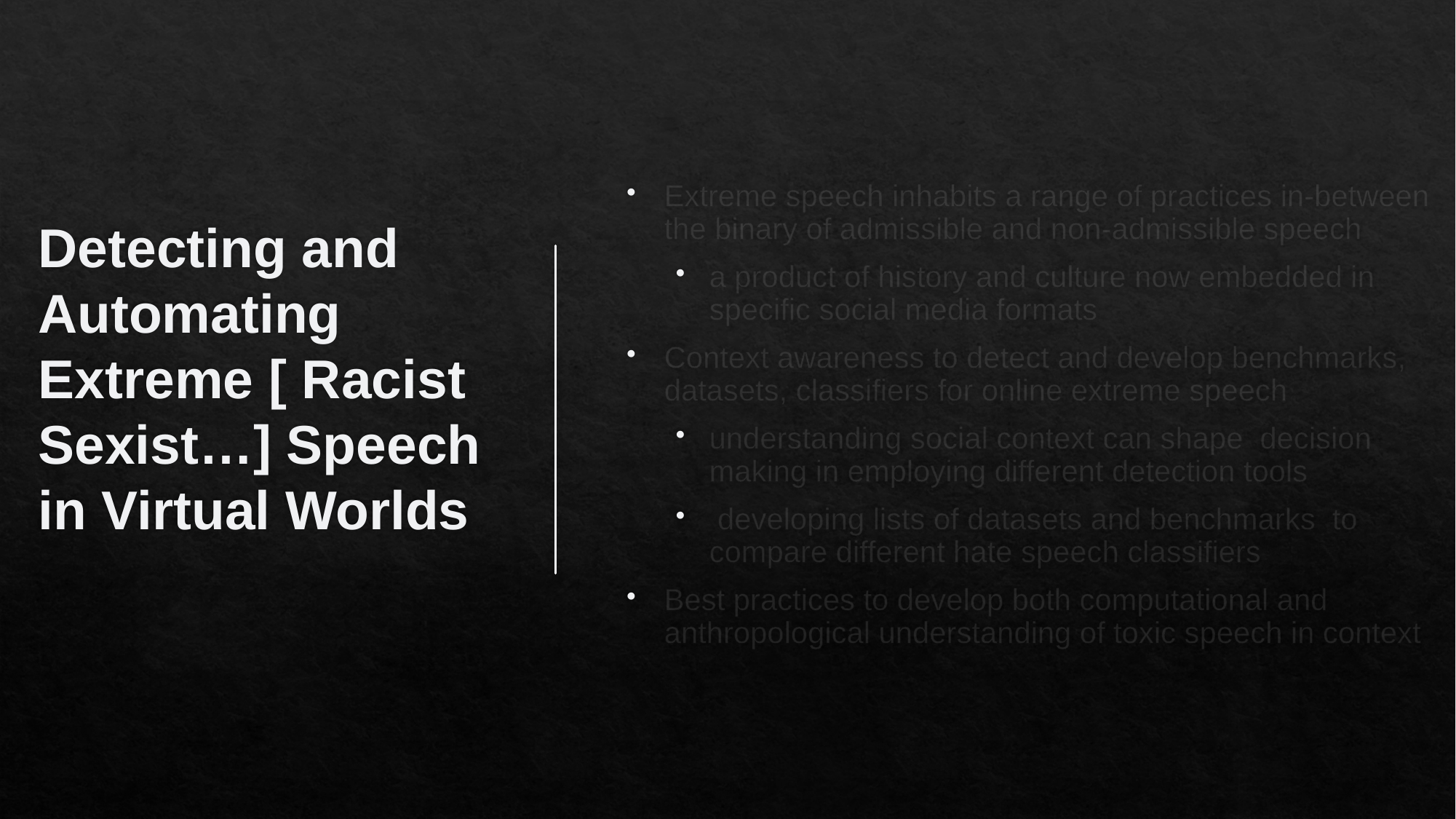

Extreme speech inhabits a range of practices in-between the binary of admissible and non-admissible speech
a product of history and culture now embedded in specific social media formats
Context awareness to detect and develop benchmarks, datasets, classifiers for online extreme speech
understanding social context can shape  decision making in employing different detection tools
 developing lists of datasets and benchmarks  to compare different hate speech classifiers
Best practices to develop both computational and anthropological understanding of toxic speech in context

# Detecting and Automating Extreme [ Racist Sexist…] Speech in Virtual Worlds